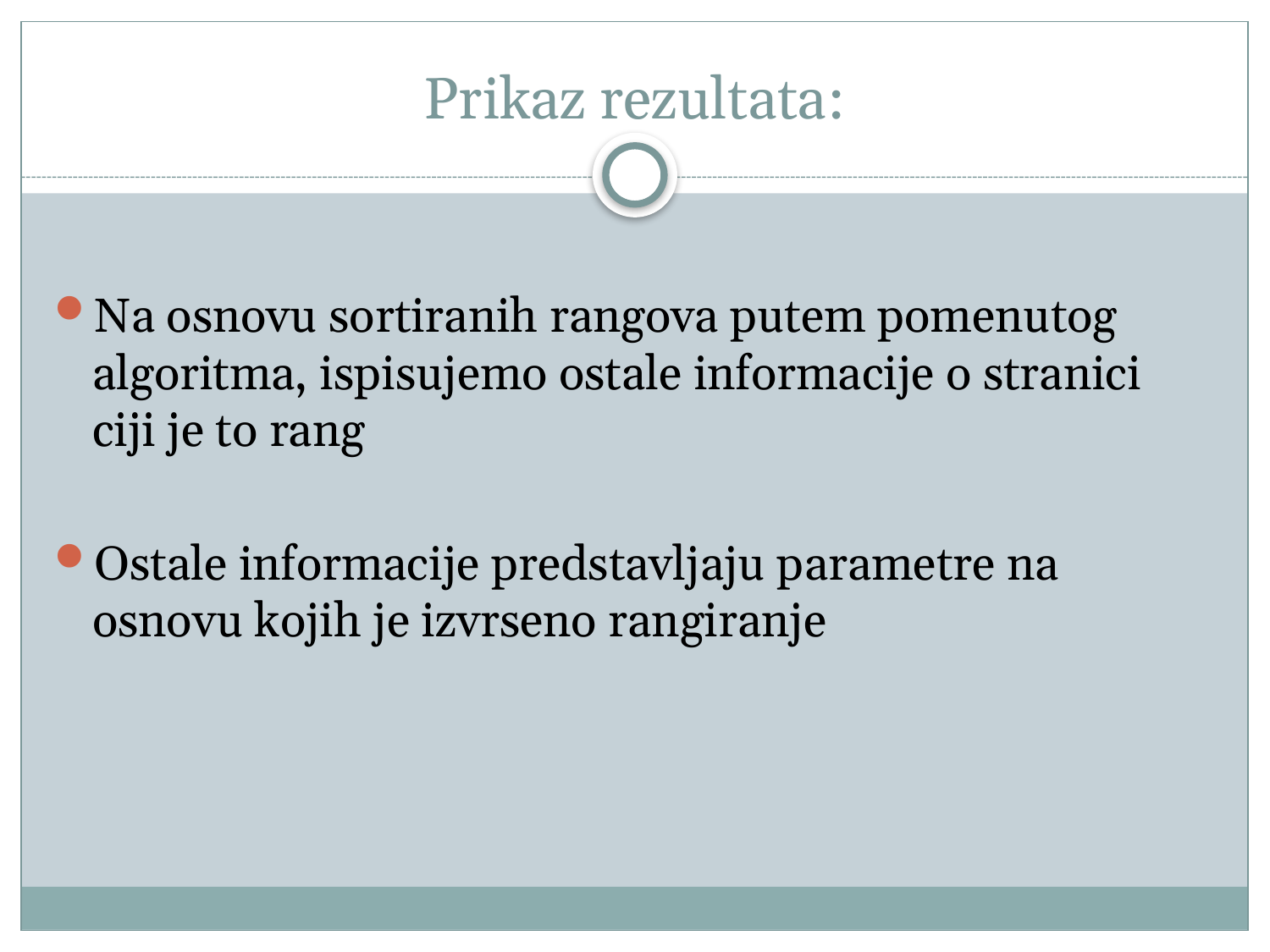

# Prikaz rezultata:

Na osnovu sortiranih rangova putem pomenutog algoritma, ispisujemo ostale informacije o stranici ciji je to rang

Ostale informacije predstavljaju parametre na osnovu kojih je izvrseno rangiranje